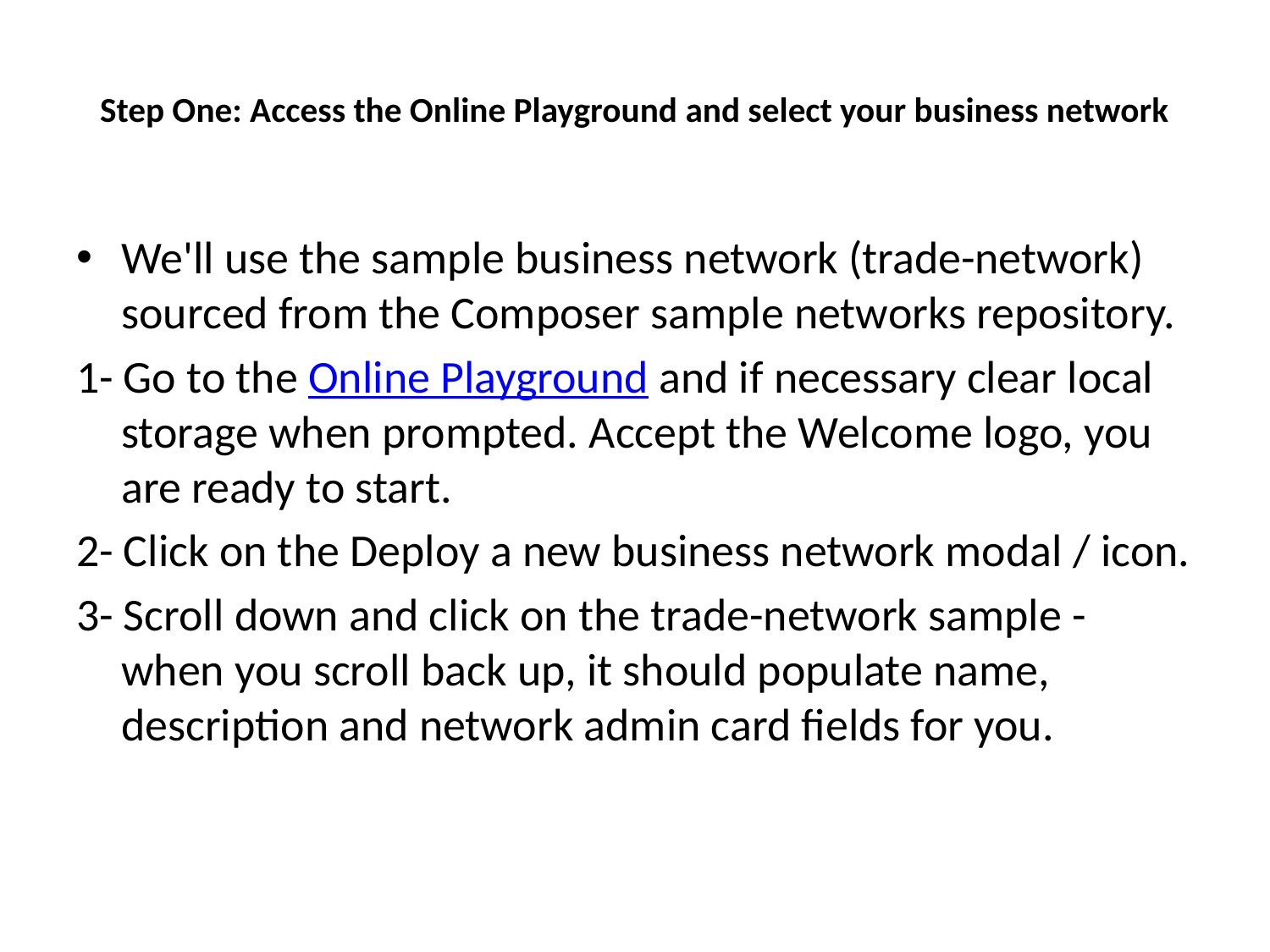

# Step One: Access the Online Playground and select your business network
We'll use the sample business network (trade-network) sourced from the Composer sample networks repository.
1- Go to the Online Playground and if necessary clear local storage when prompted. Accept the Welcome logo, you are ready to start.
2- Click on the Deploy a new business network modal / icon.
3- Scroll down and click on the trade-network sample - when you scroll back up, it should populate name, description and network admin card fields for you.